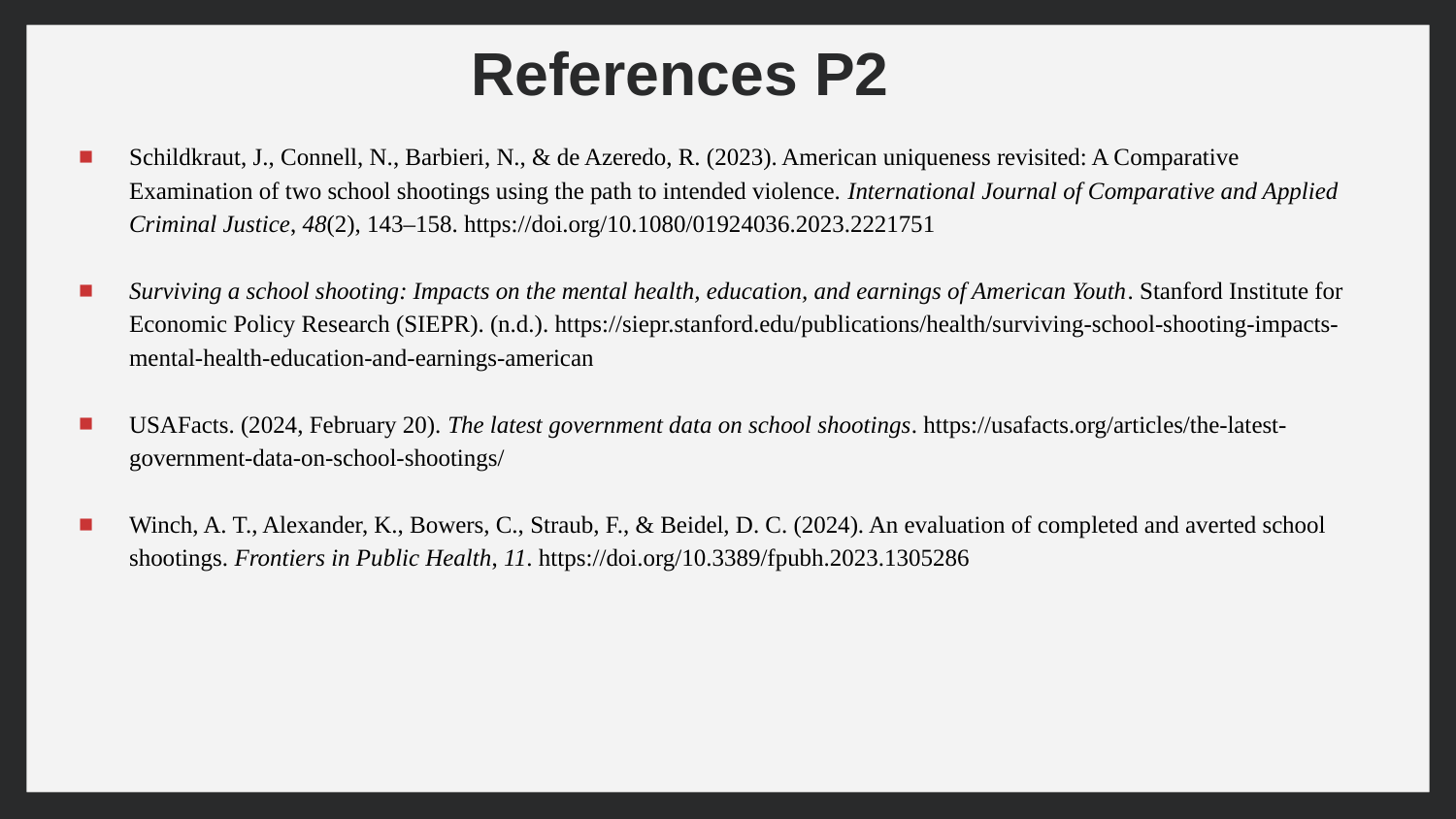

# References P2
Schildkraut, J., Connell, N., Barbieri, N., & de Azeredo, R. (2023). American uniqueness revisited: A Comparative Examination of two school shootings using the path to intended violence. International Journal of Comparative and Applied Criminal Justice, 48(2), 143–158. https://doi.org/10.1080/01924036.2023.2221751

Surviving a school shooting: Impacts on the mental health, education, and earnings of American Youth. Stanford Institute for Economic Policy Research (SIEPR). (n.d.). https://siepr.stanford.edu/publications/health/surviving-school-shooting-impacts-mental-health-education-and-earnings-american

USAFacts. (2024, February 20). The latest government data on school shootings. https://usafacts.org/articles/the-latest-government-data-on-school-shootings/

Winch, A. T., Alexander, K., Bowers, C., Straub, F., & Beidel, D. C. (2024). An evaluation of completed and averted school shootings. Frontiers in Public Health, 11. https://doi.org/10.3389/fpubh.2023.1305286